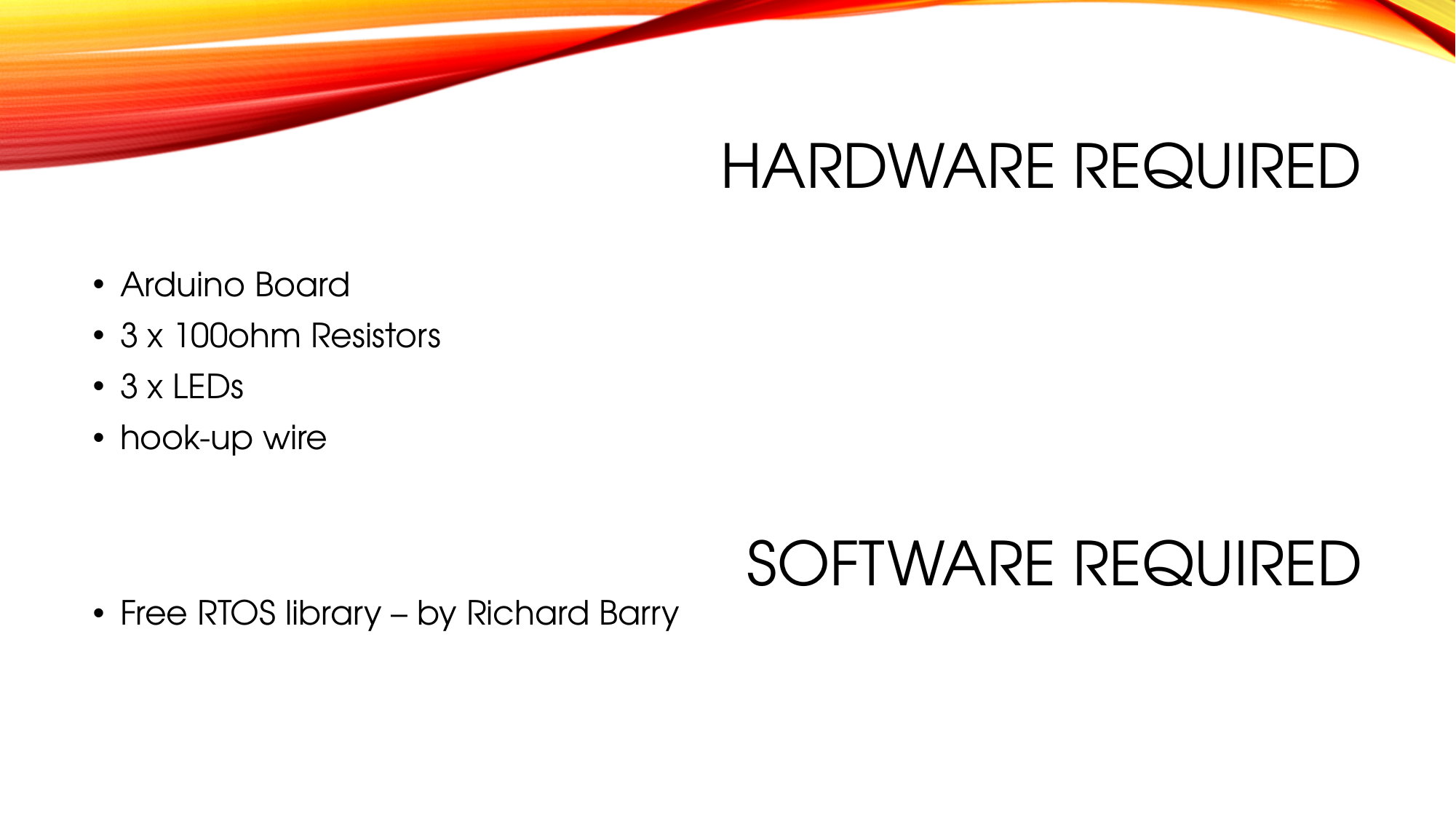

# Hardware Required
Arduino Board
3 x 100ohm Resistors
3 x LEDs
hook-up wire

SOFTWARE Required
Free RTOS library – by Richard Barry